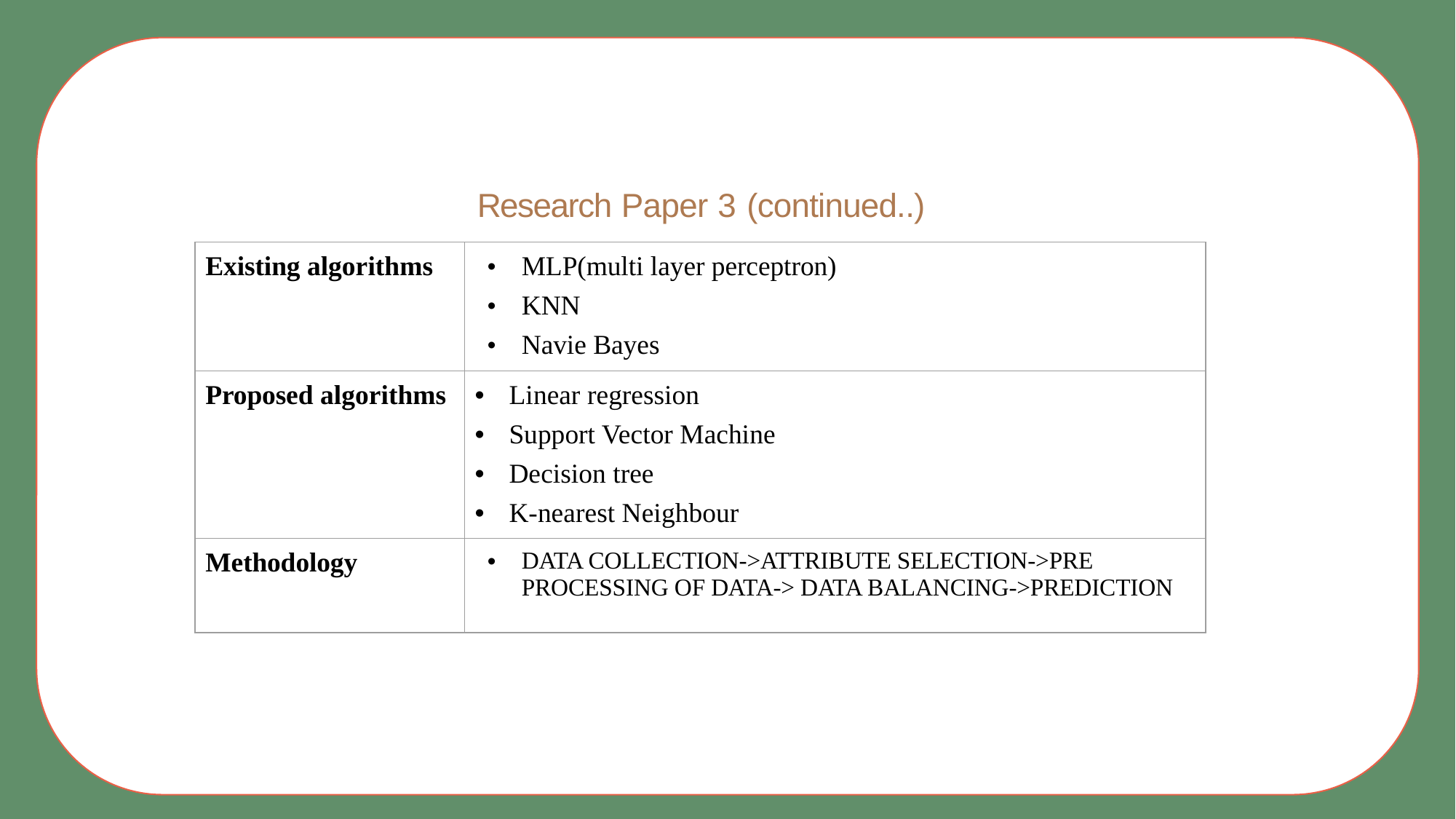

Research Paper 3 (continued..)
| Existing algorithms | MLP(multi layer perceptron) KNN Navie Bayes |
| --- | --- |
| Proposed algorithms | Linear regression Support Vector Machine Decision tree K-nearest Neighbour |
| Methodology | DATA COLLECTION->ATTRIBUTE SELECTION->PRE PROCESSING OF DATA-> DATA BALANCING->PREDICTION |
# Thank You